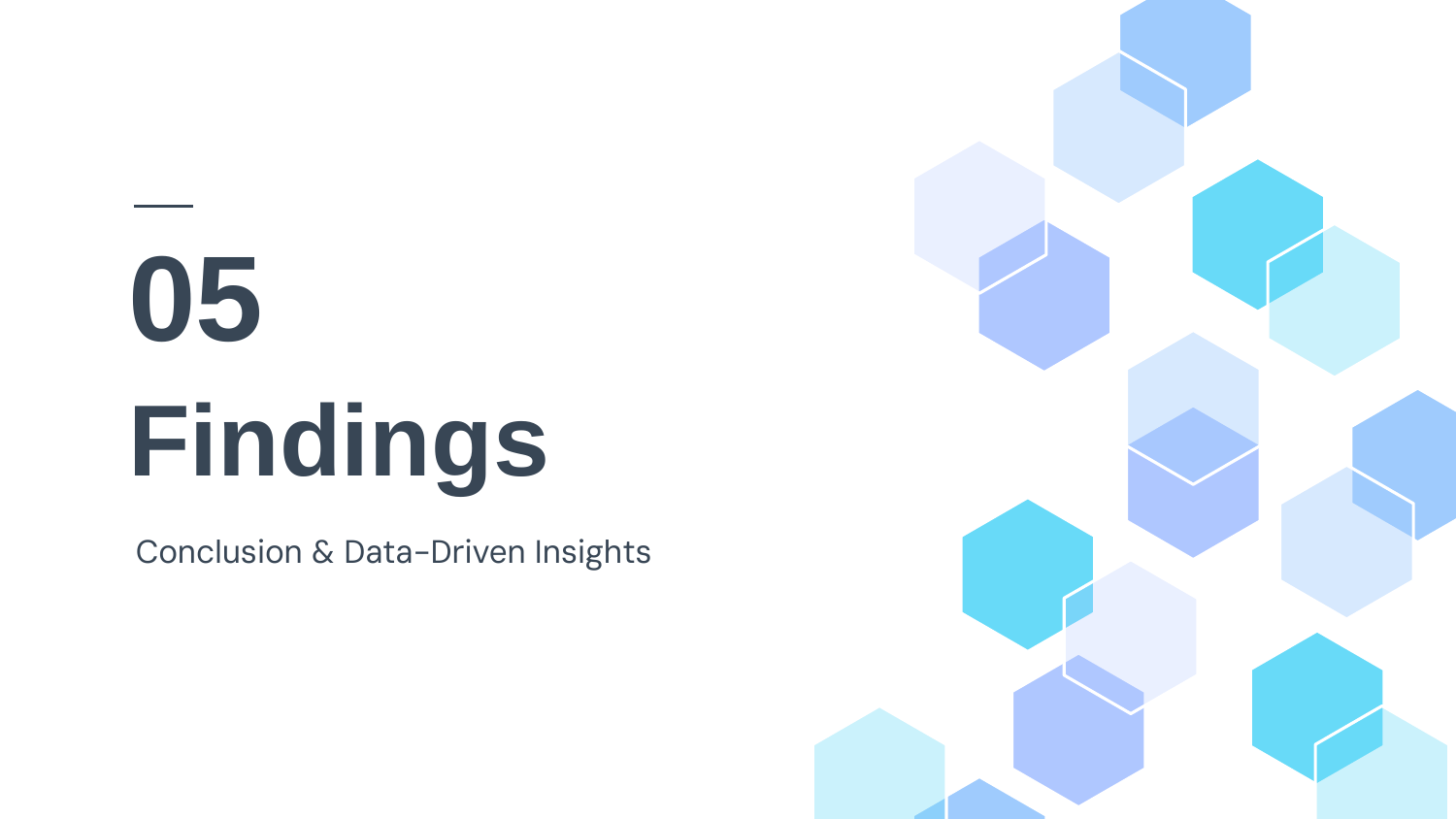

05
# Findings
Conclusion & Data-Driven Insights